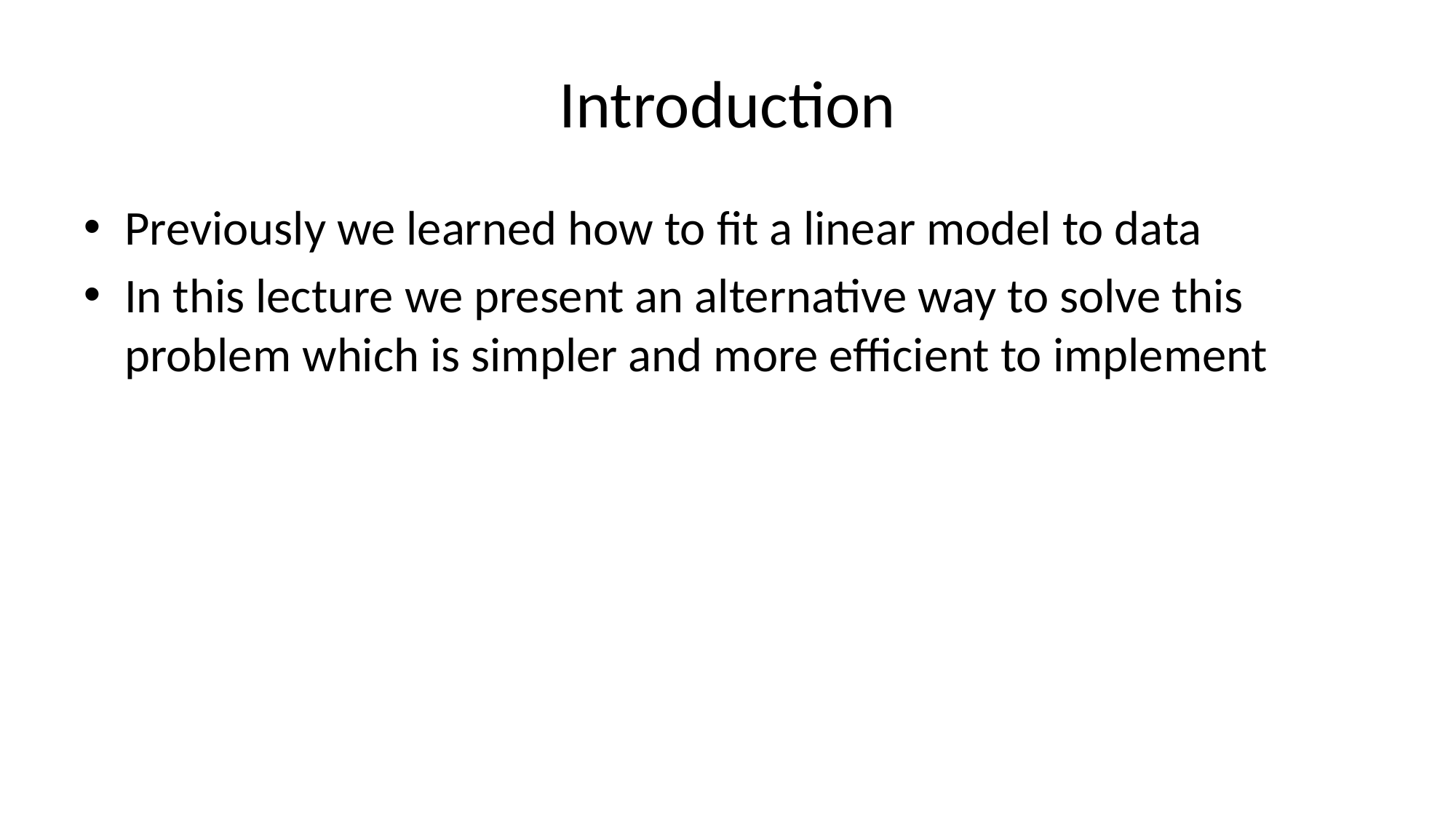

# Introduction
Previously we learned how to fit a linear model to data
In this lecture we present an alternative way to solve this problem which is simpler and more efficient to implement